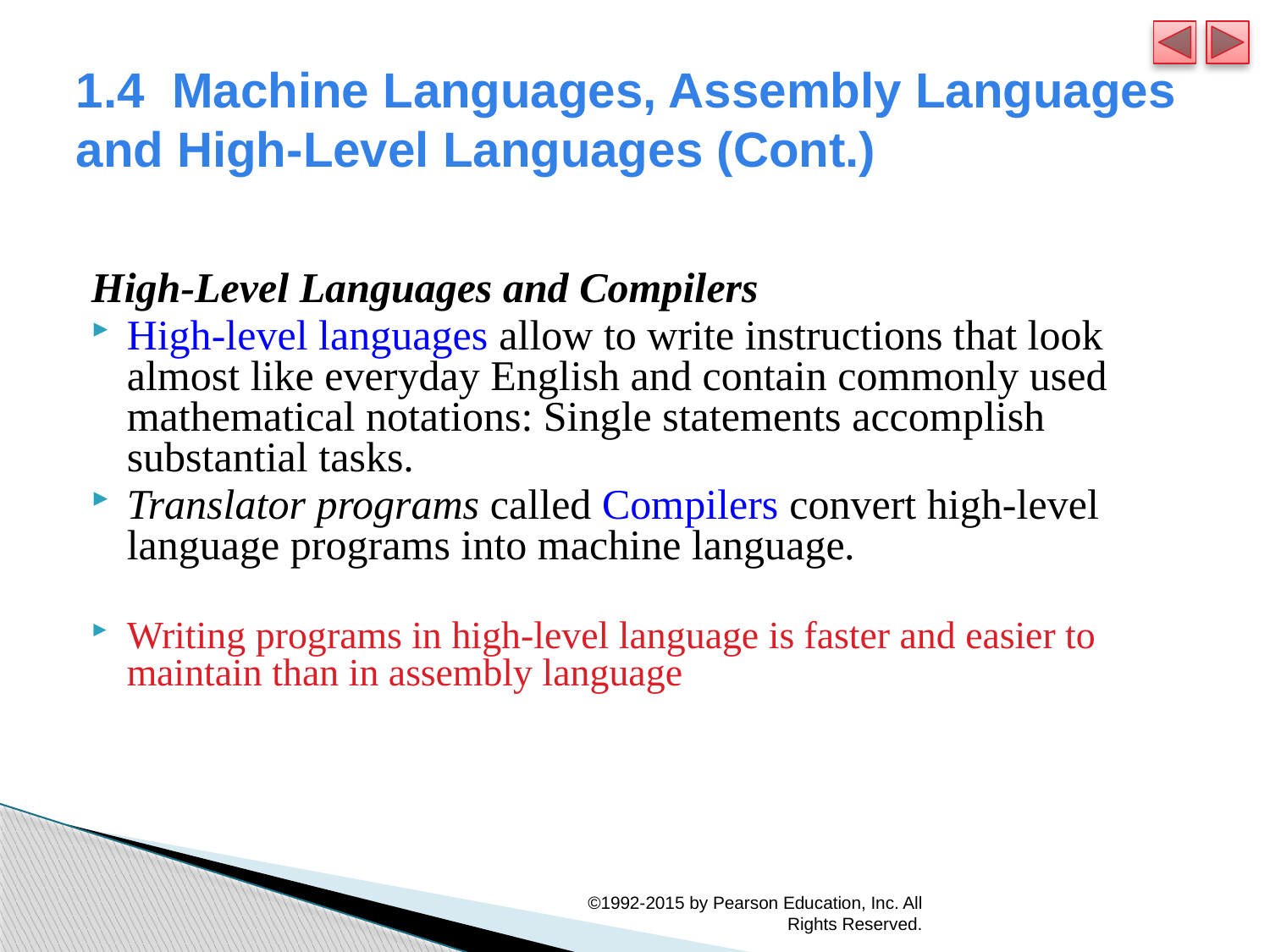

# 1.4  Machine Languages, Assembly Languages and High-Level Languages (Cont.)

High-Level Languages and Compilers
High-level languages allow to write instructions that look almost like everyday English and contain commonly used mathematical notations: Single statements accomplish substantial tasks.
Translator programs called Compilers convert high-level language programs into machine language.

Writing programs in high-level language is faster and easier to maintain than in assembly language

©1992-2015 by Pearson Education, Inc. All Rights Reserved.